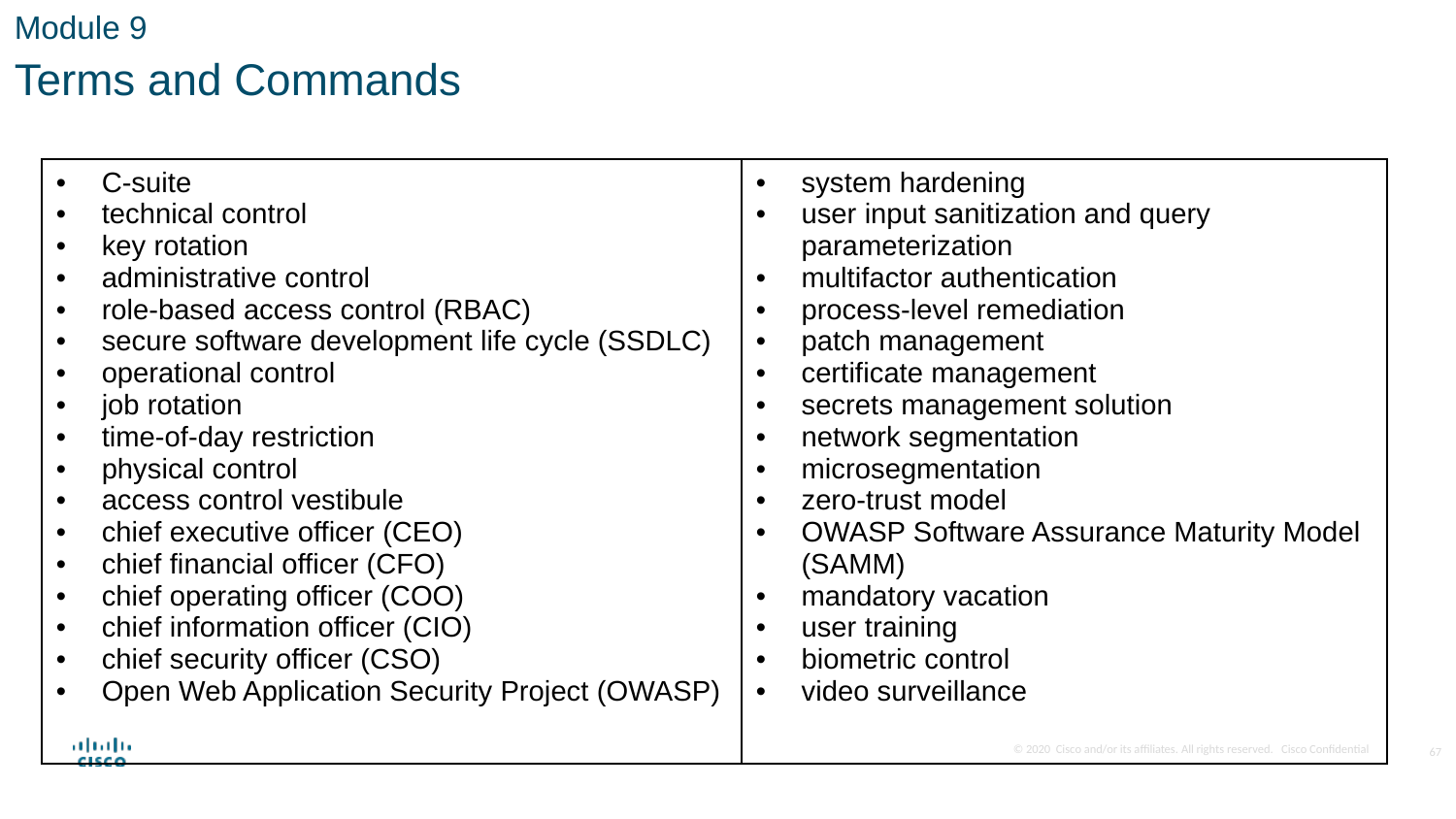

Module 9
Terms and Commands
| C-suite technical control key rotation administrative control role-based access control (RBAC) secure software development life cycle (SSDLC) operational control job rotation time-of-day restriction physical control access control vestibule chief executive officer (CEO) chief financial officer (CFO) chief operating officer (COO) chief information officer (CIO) chief security officer (CSO) Open Web Application Security Project (OWASP) | system hardening user input sanitization and query parameterization multifactor authentication process-level remediation patch management certificate management secrets management solution network segmentation microsegmentation zero-trust model OWASP Software Assurance Maturity Model (SAMM) mandatory vacation user training biometric control video surveillance |
| --- | --- |
67